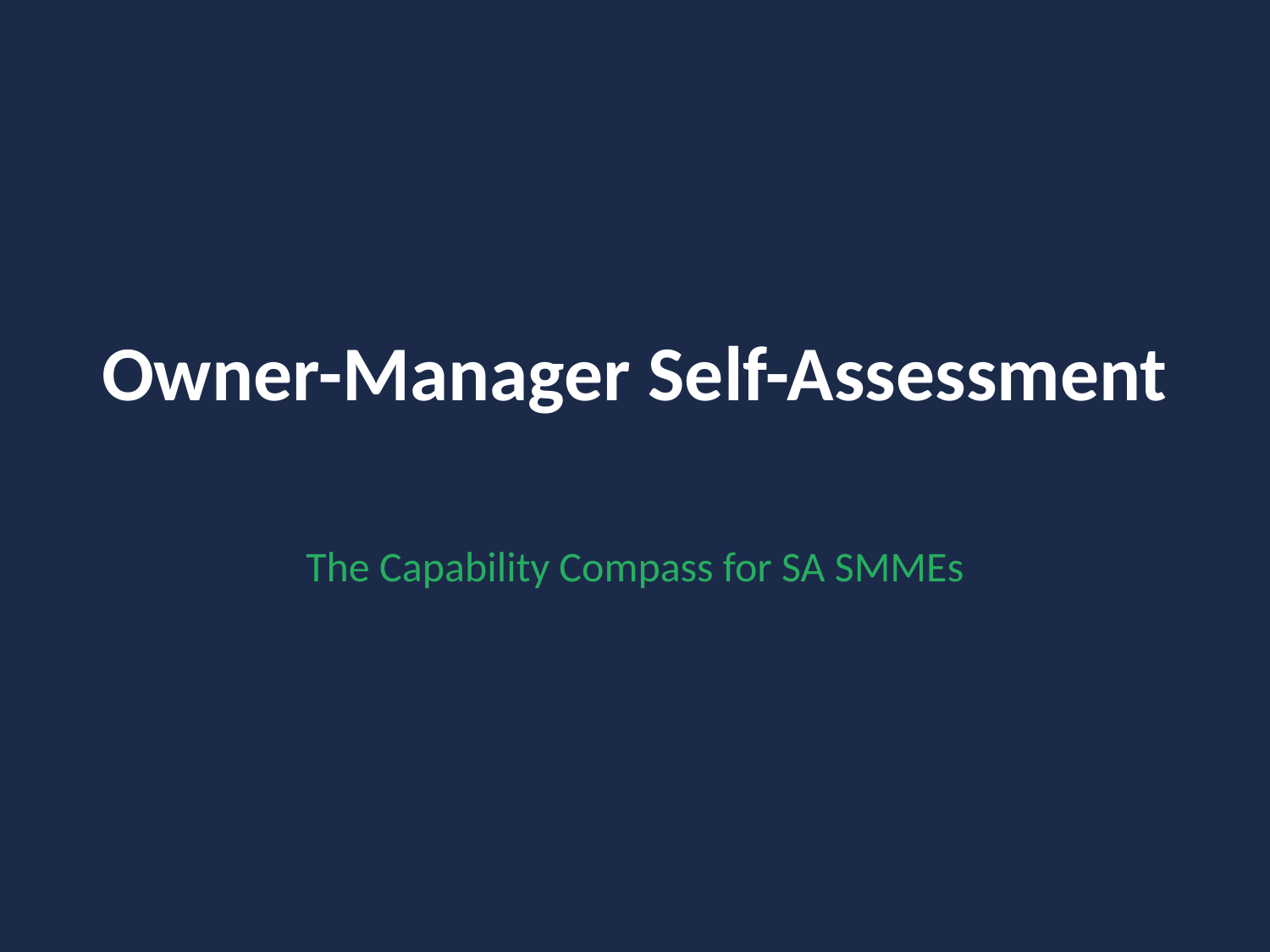

Owner-Manager Self-Assessment
The Capability Compass for SA SMMEs